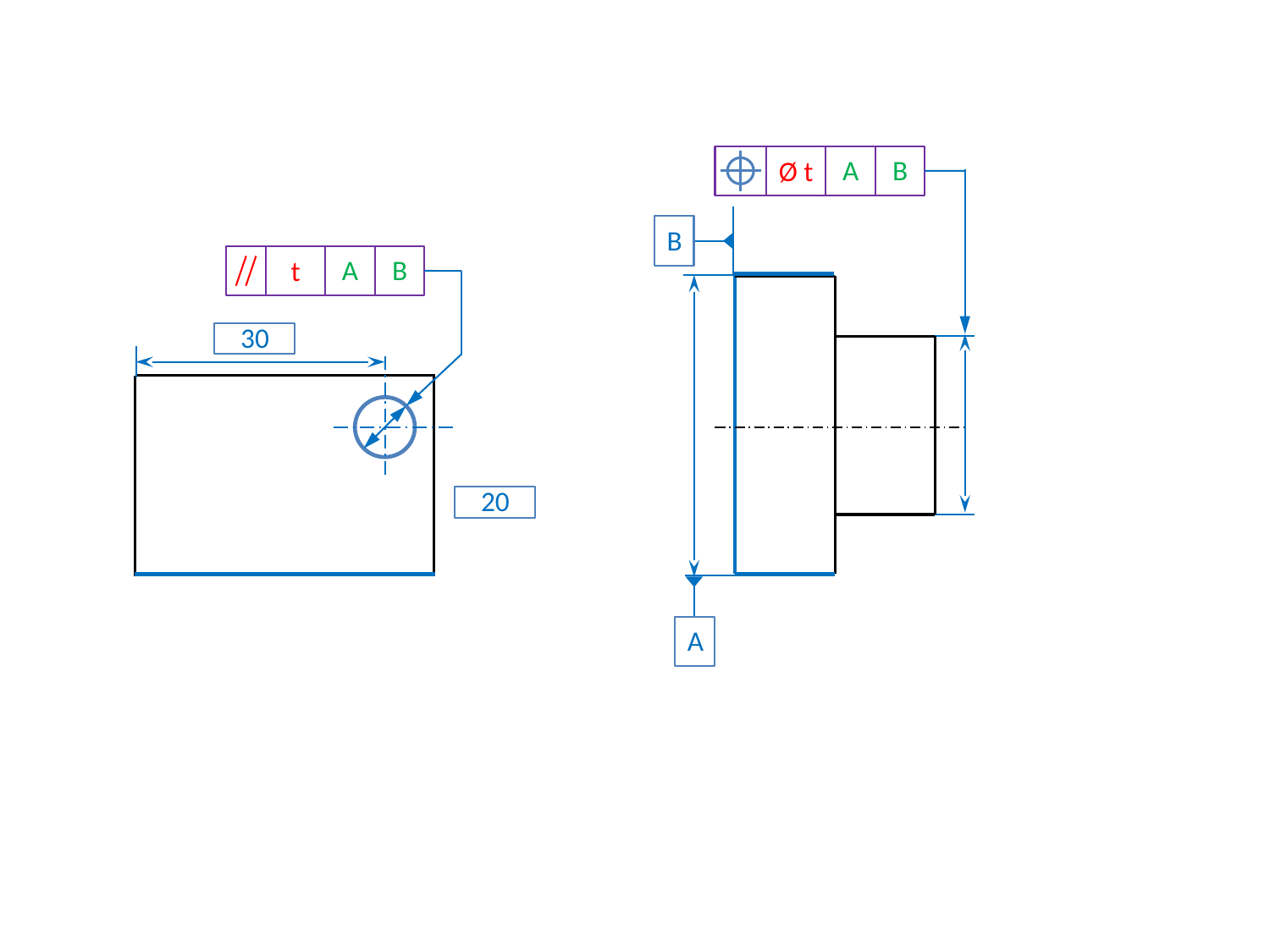

A
B
Ø t

B

A
B
t
30

20

A